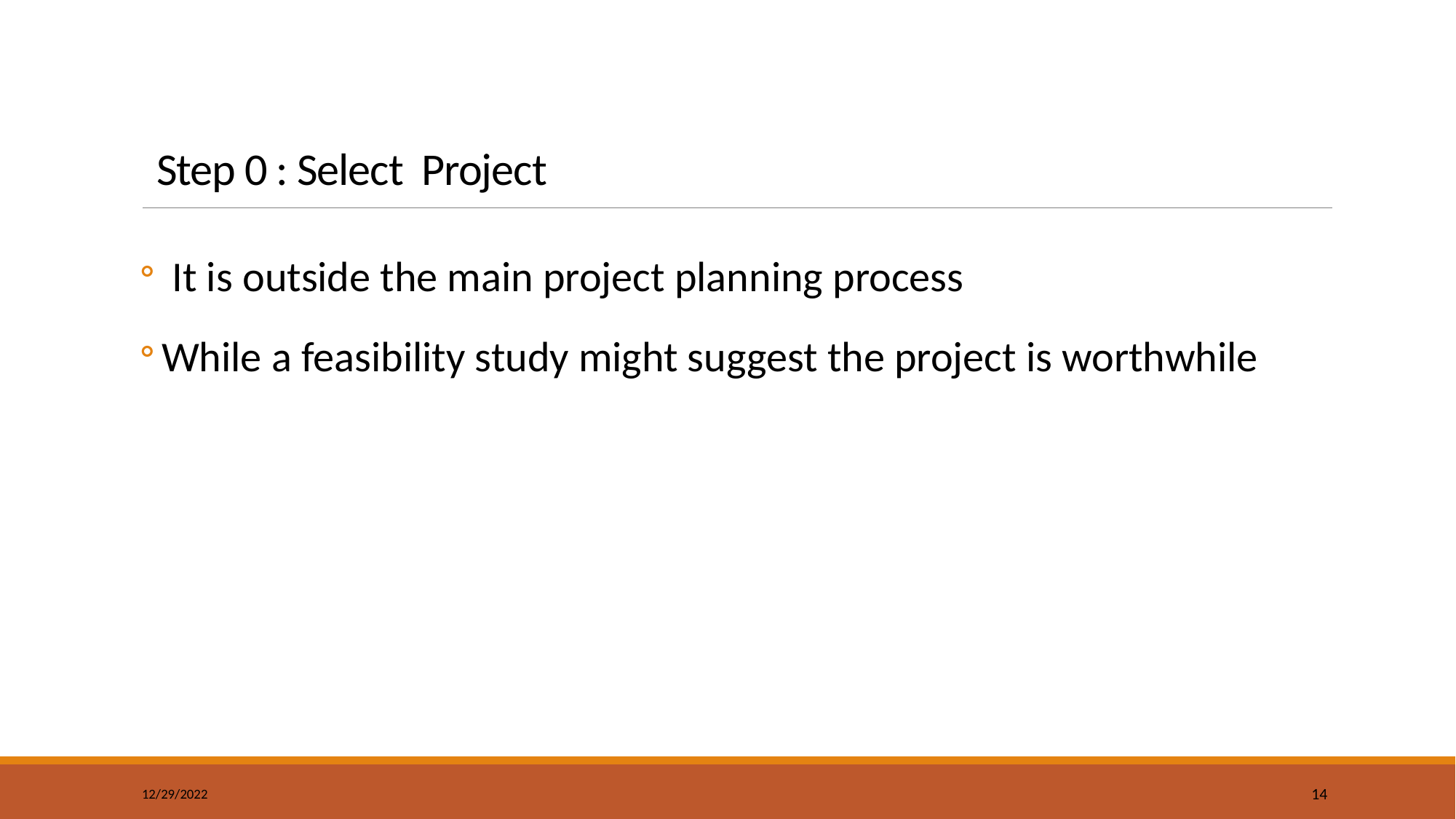

# Step 0 : Select  Project
 It is outside the main project planning process
While a feasibility study might suggest the project is worthwhile

12/29/2022
14